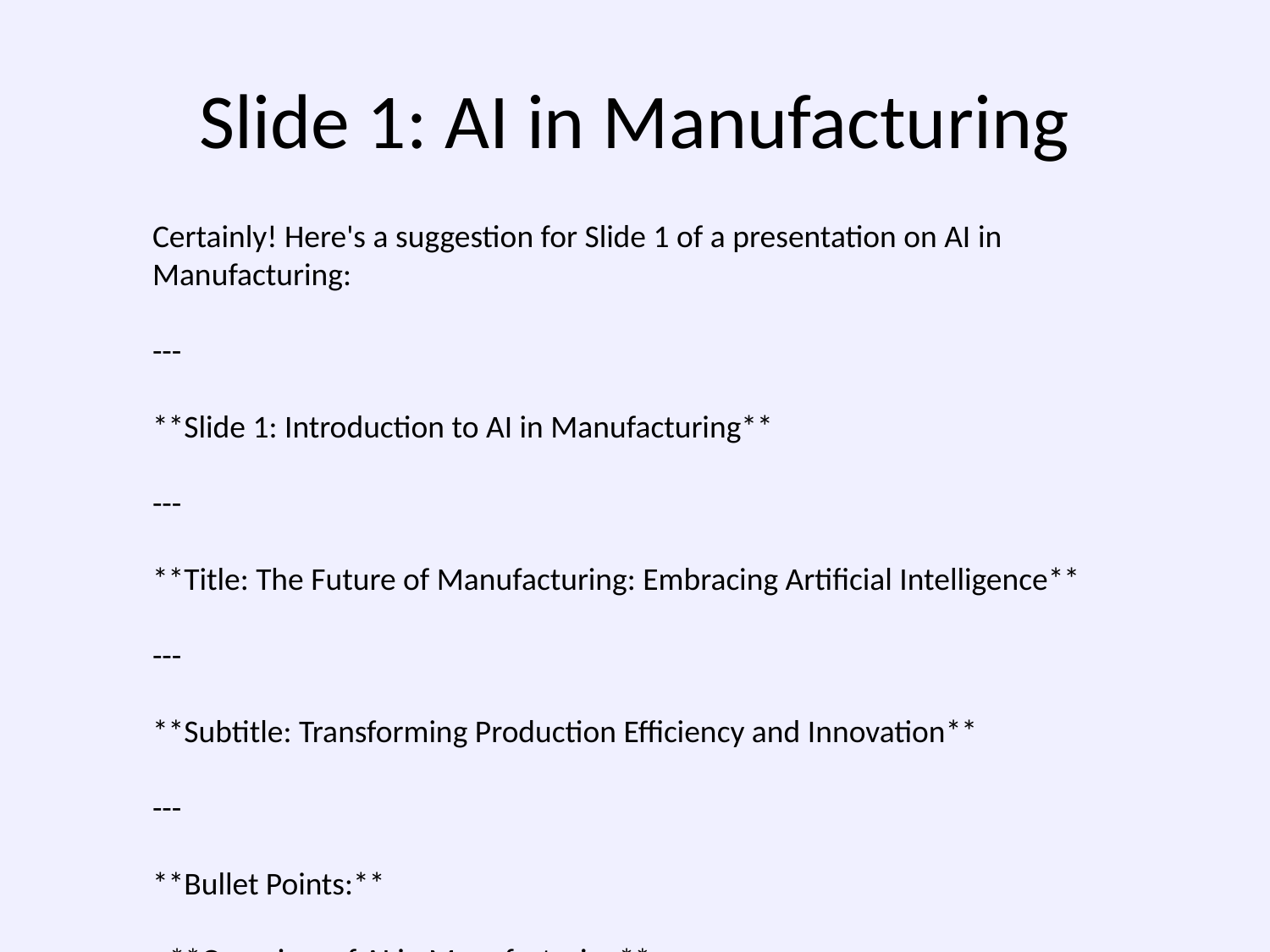

# Slide 1: AI in Manufacturing
Certainly! Here's a suggestion for Slide 1 of a presentation on AI in Manufacturing:

---

**Slide 1: Introduction to AI in Manufacturing**

---

**Title: The Future of Manufacturing: Embracing Artificial Intelligence**

---

**Subtitle: Transforming Production Efficiency and Innovation**

---

**Bullet Points:**

- **Overview of AI in Manufacturing**
  - Definition and significance
  - Evolution from traditional methods to smart manufacturing

- **Key Drivers for AI Integration**
  - Demand for increased efficiency and productivity
  - The need for enhanced quality control
  - Competitive advantages in a global market

- **Objectives of the Presentation**
  - Explore AI technologies in manufacturing
  - Understand benefits and challenges
  - Examine real-world case studies

---

**Image/Graphic:**

- Consider using a high-quality image depicting a modern factory floor with robotic arms and advanced machinery to visually represent AI in the manufacturing process.

- Alternatively, use an infographic showing the growth and potential of AI in this sector.

---

**Presenter's Name:**

- [Your Name]

**Date:**

- [Presentation Date]

---

**Visual Style:**

- Use a clean, professional design with a consistent color palette that reflects innovation and technology (e.g., blues, greys, and whites).

- Keep text minimal for clarity and impact.

---

This slide is designed to set the stage for a comprehensive discussion on how AI is revolutionizing manufacturing, emphasizing both its current impact and future potential.